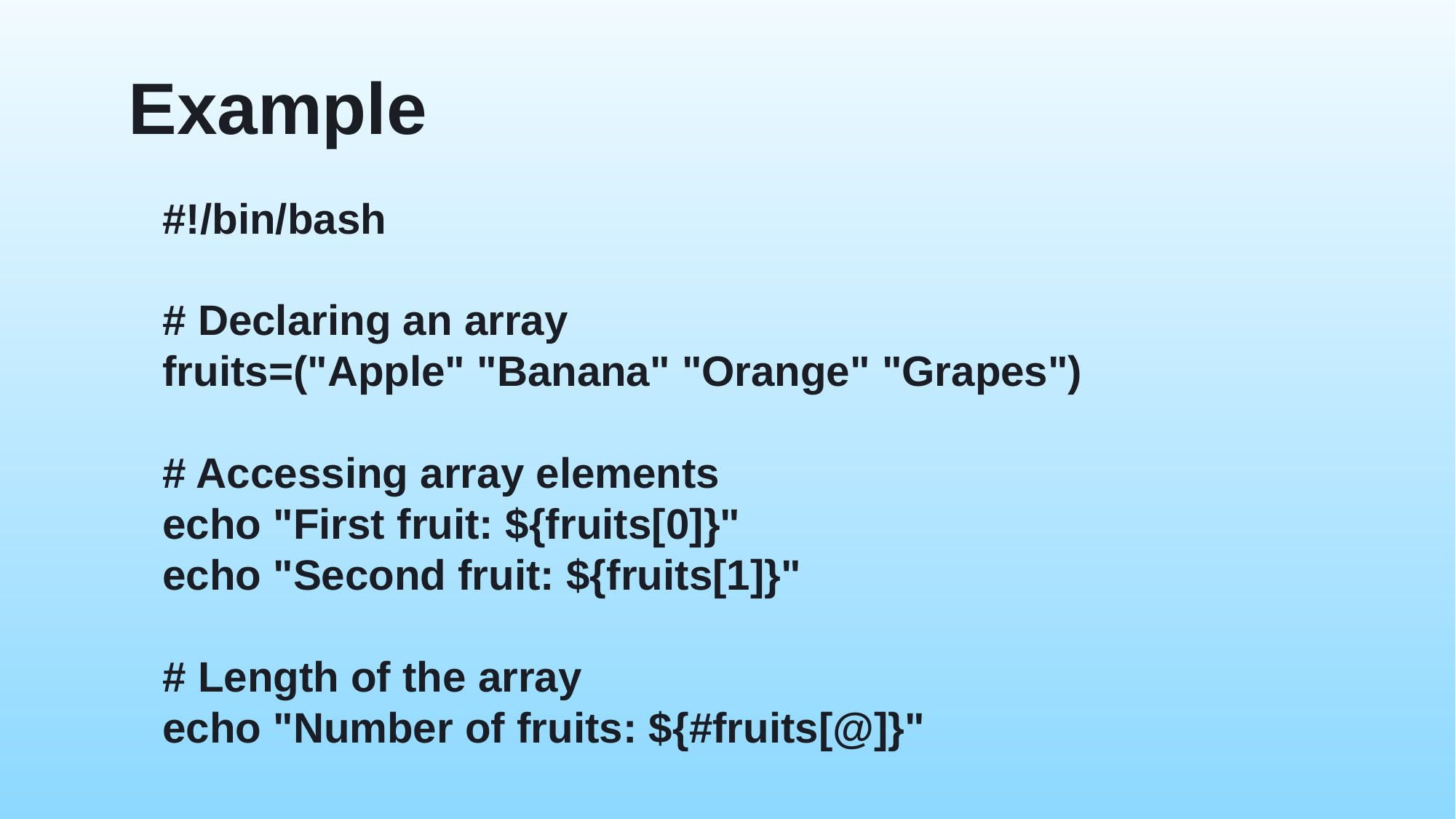

Example
#!/bin/bash

# Declaring an array
fruits=("Apple" "Banana" "Orange" "Grapes")

# Accessing array elements
echo "First fruit: ${fruits[0]}"
echo "Second fruit: ${fruits[1]}"

# Length of the array
echo "Number of fruits: ${#fruits[@]}"